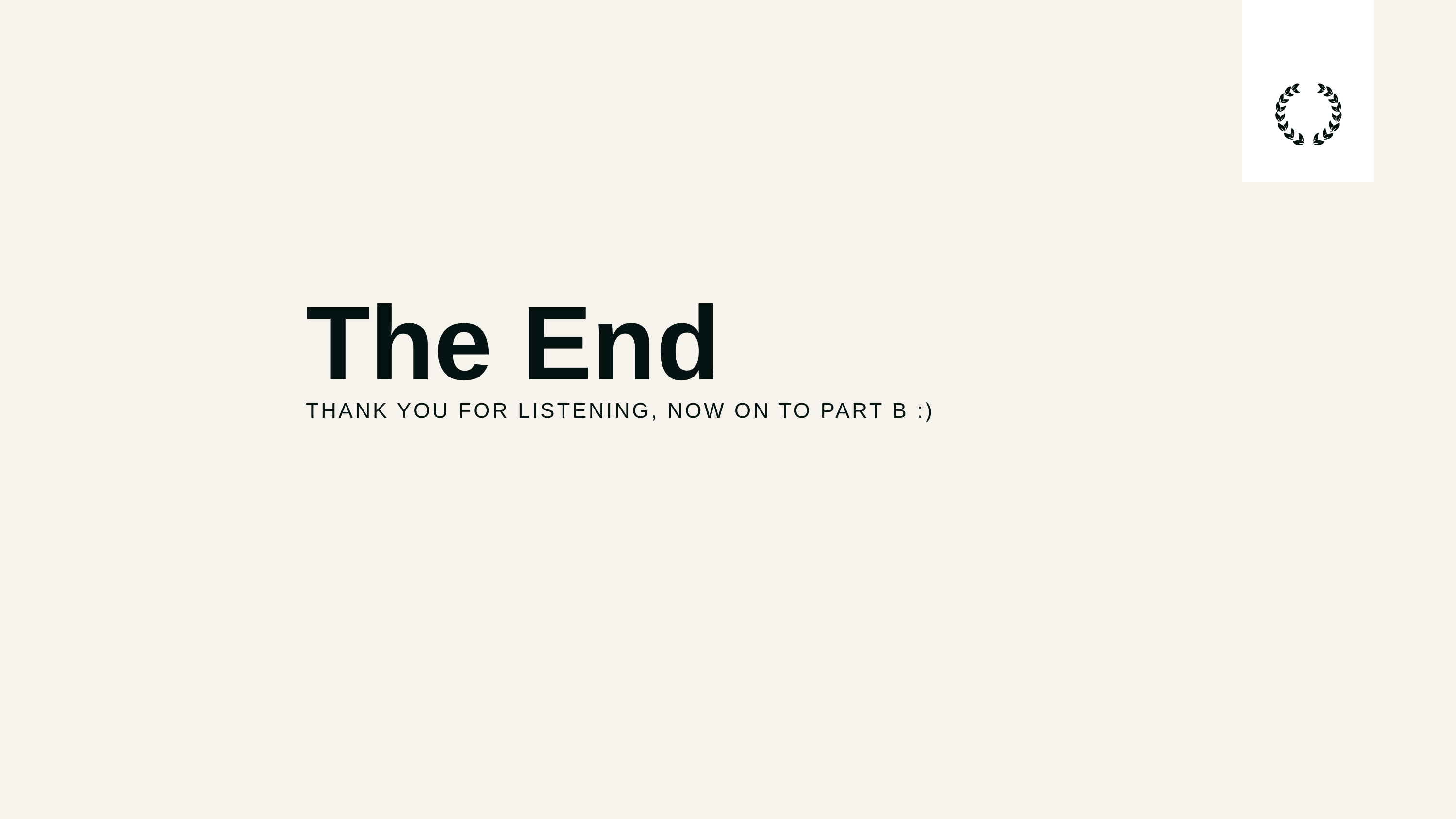

The End
THANK YOU FOR LISTENING, NOW ON TO PART B :)